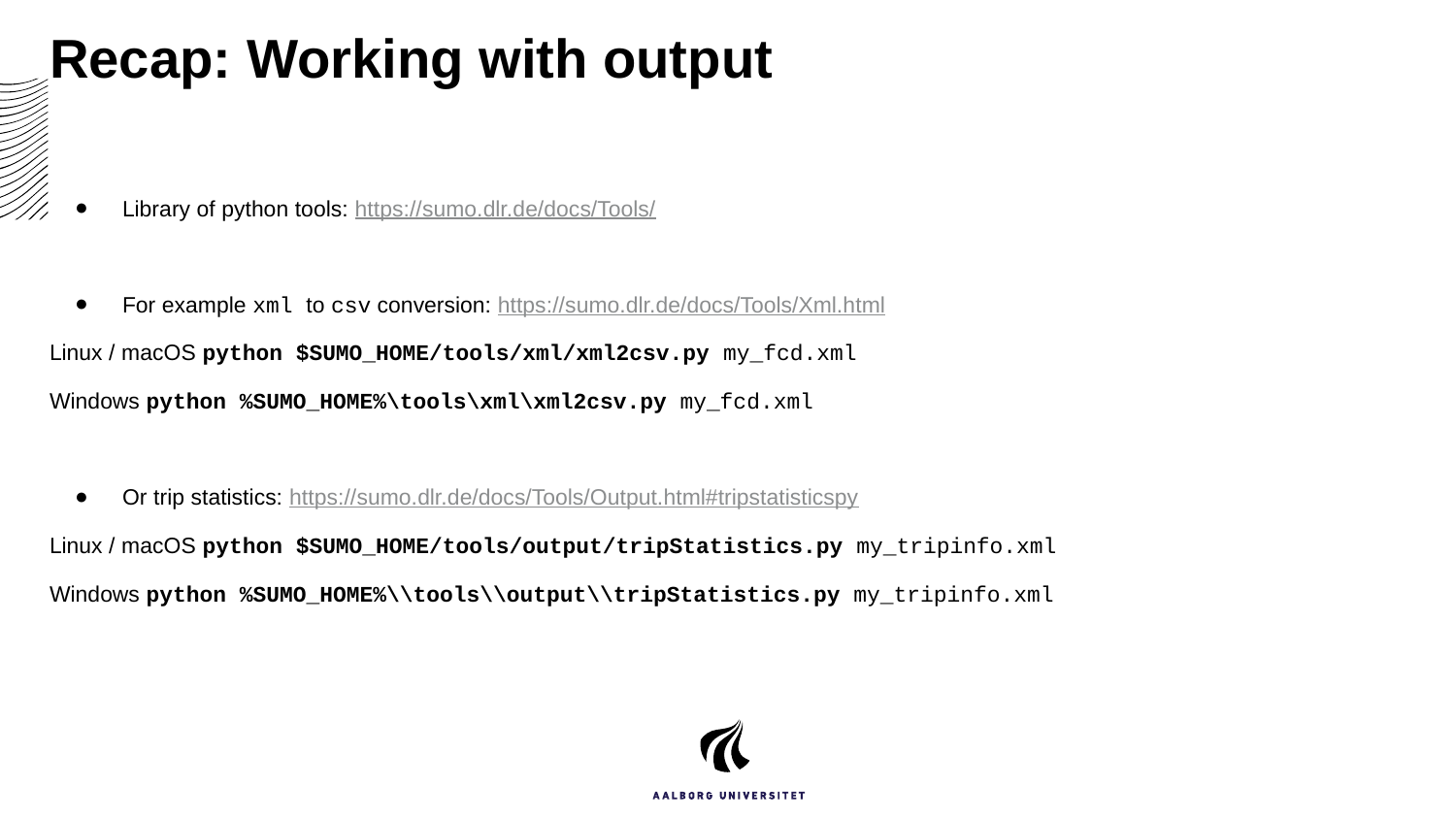

# Recap: Working with output
Library of python tools: https://sumo.dlr.de/docs/Tools/

For example xml to csv conversion: https://sumo.dlr.de/docs/Tools/Xml.html
Linux / macOS python $SUMO_HOME/tools/xml/xml2csv.py my_fcd.xml
Windows python %SUMO_HOME%\tools\xml\xml2csv.py my_fcd.xml

Or trip statistics: https://sumo.dlr.de/docs/Tools/Output.html#tripstatisticspy
Linux / macOS python $SUMO_HOME/tools/output/tripStatistics.py my_tripinfo.xml
Windows python %SUMO_HOME%\\tools\\output\\tripStatistics.py my_tripinfo.xml